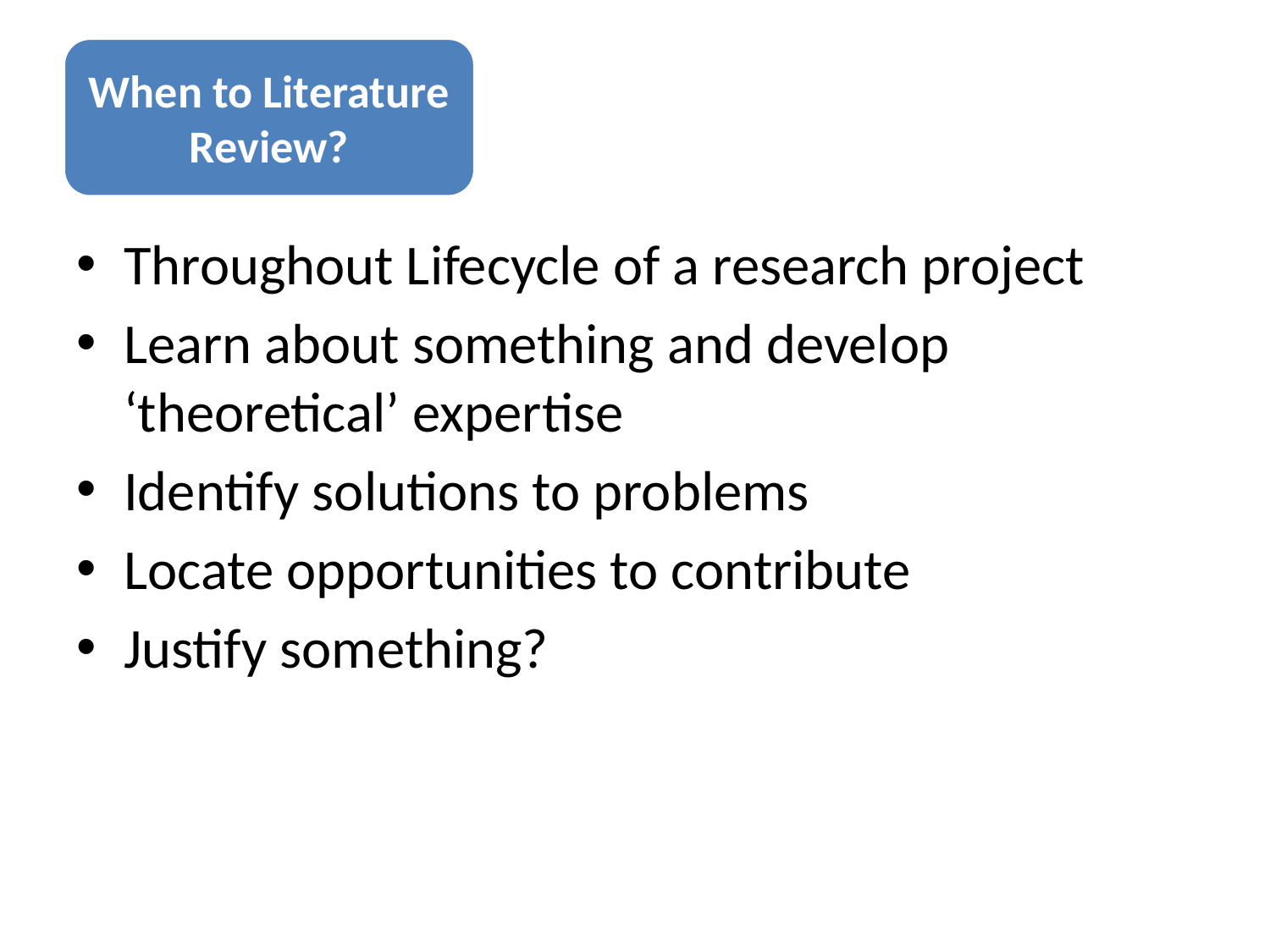

When to Literature Review?
Throughout Lifecycle of a research project
Learn about something and develop ‘theoretical’ expertise
Identify solutions to problems
Locate opportunities to contribute
Justify something?